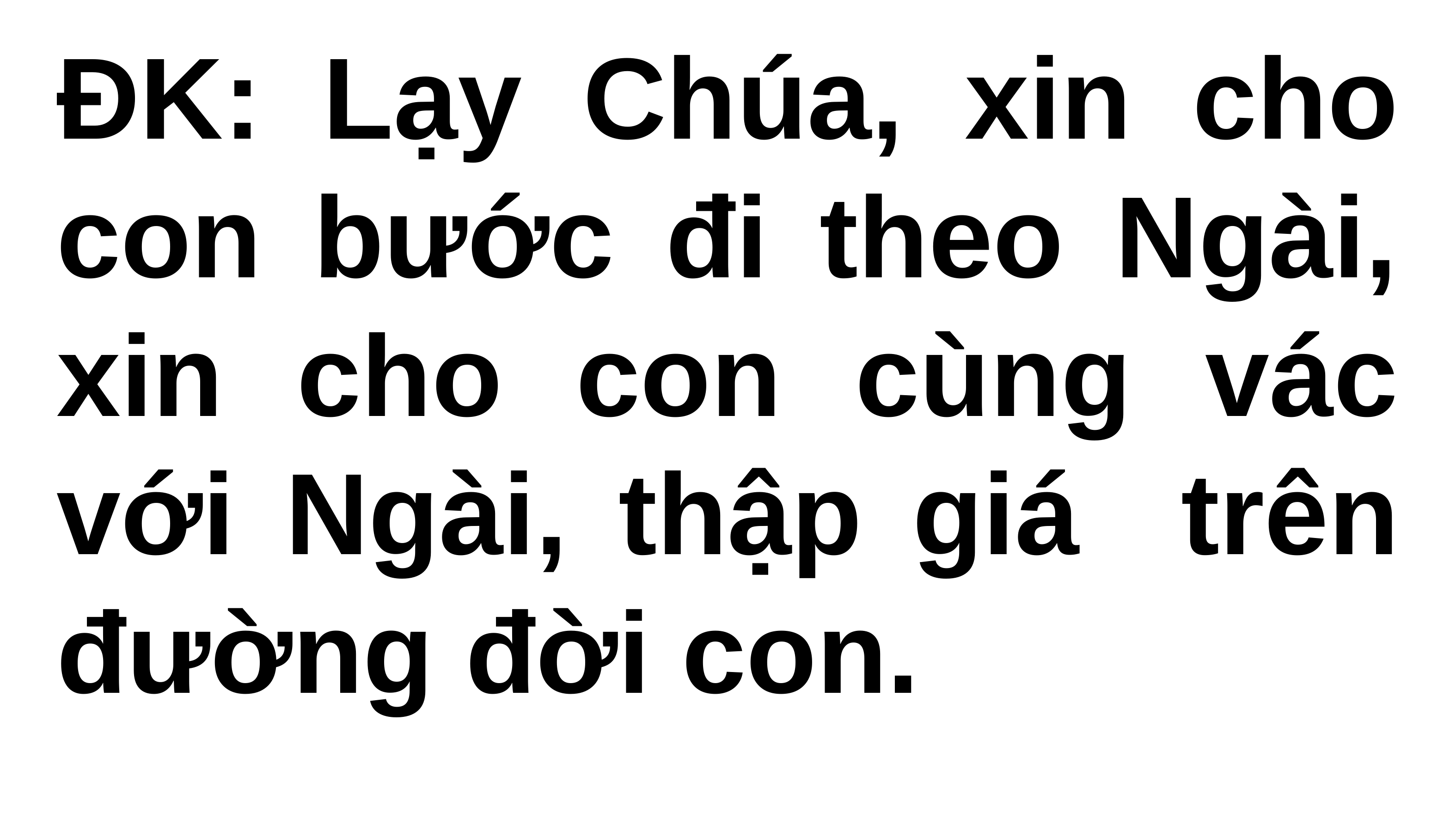

ĐK: Lạy Chúa, xin cho con bước đi theo Ngài, xin cho con cùng vác với Ngài, thập giá  trên đường đời con.